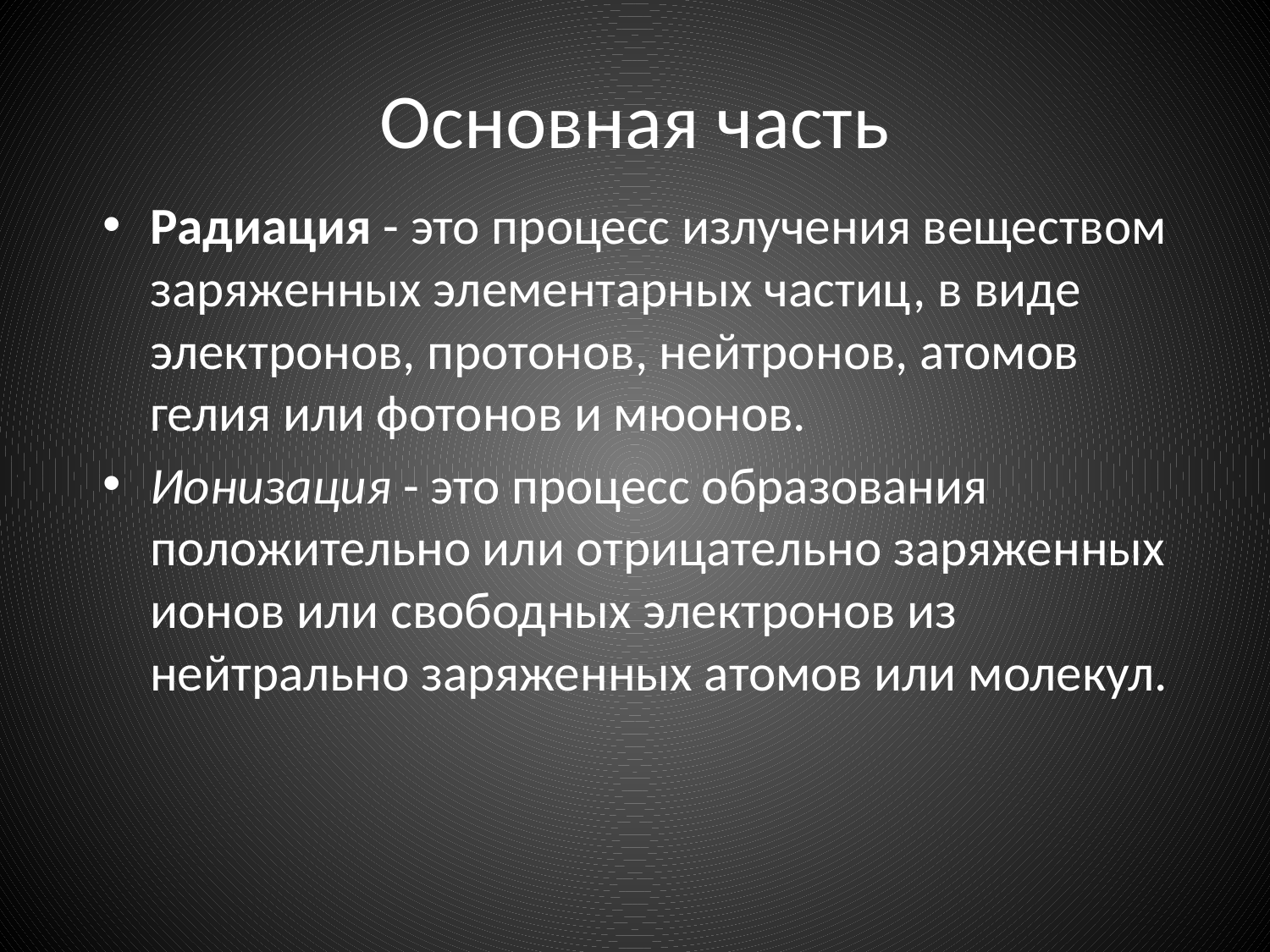

# Основная часть
Радиация - это процесс излучения веществом заряженных элементарных частиц, в виде электронов, протонов, нейтронов, атомов гелия или фотонов и мюонов.
Ионизация - это процесс образования положительно или отрицательно заряженных ионов или свободных электронов из нейтрально заряженных атомов или молекул.